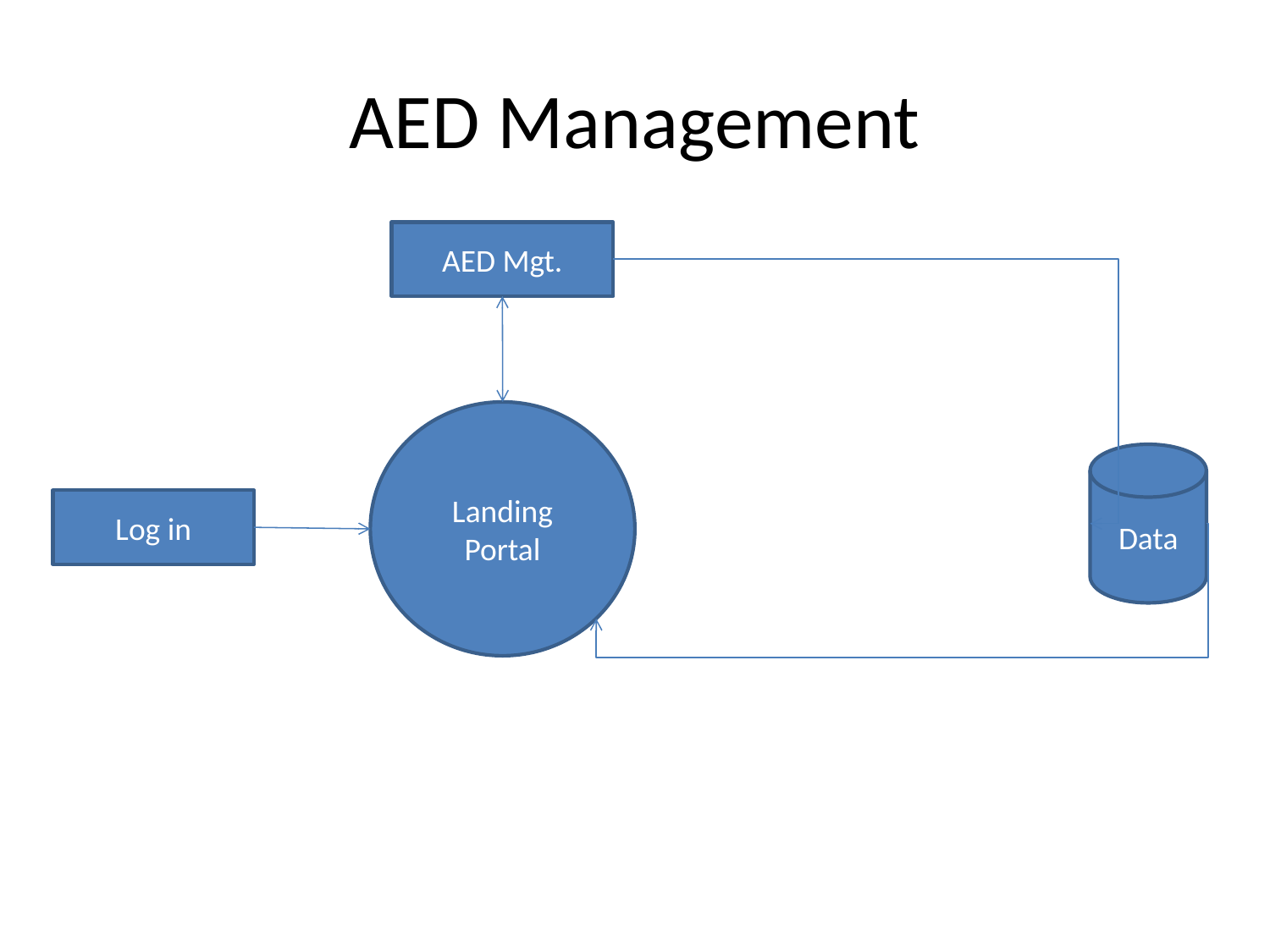

# AED Management
AED Mgt.
Landing Portal
Data
Log in